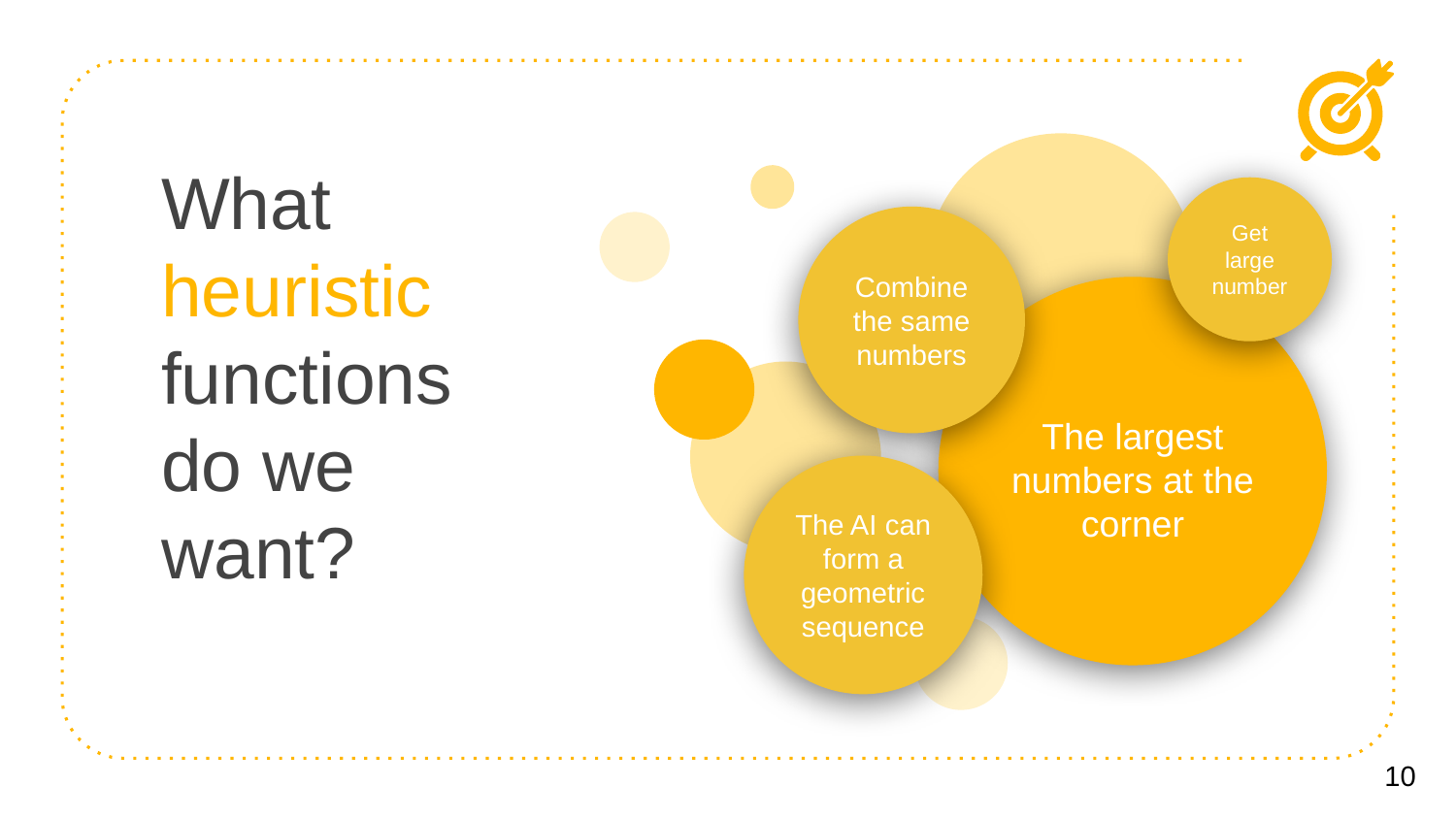

# What  heuristic functions do we want?

Get large number

Combine the same numbers

The largest numbers at the corner

The AI can form a geometric sequence
10